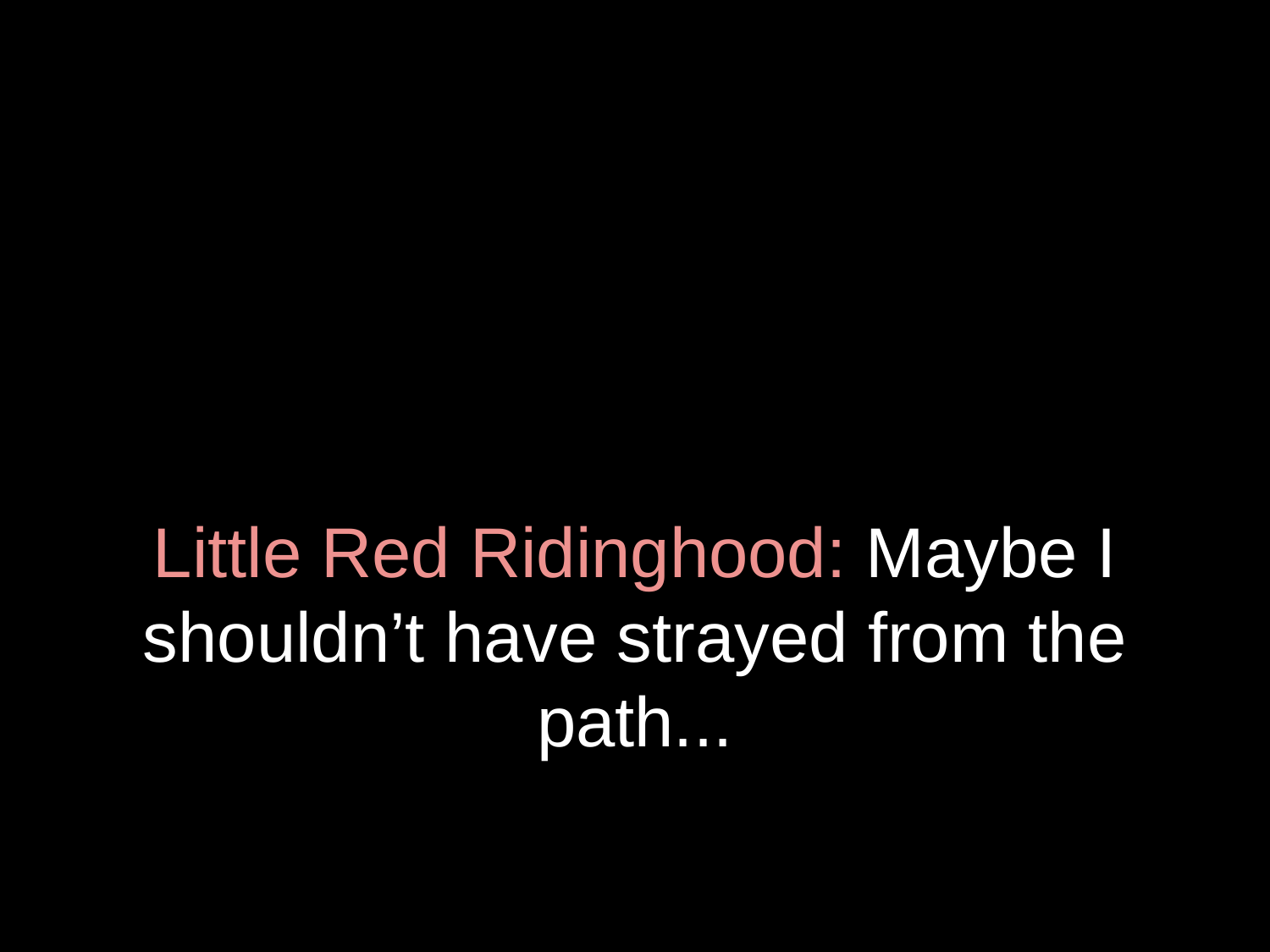

# Little Red Ridinghood: Maybe I shouldn’t have strayed from the path...